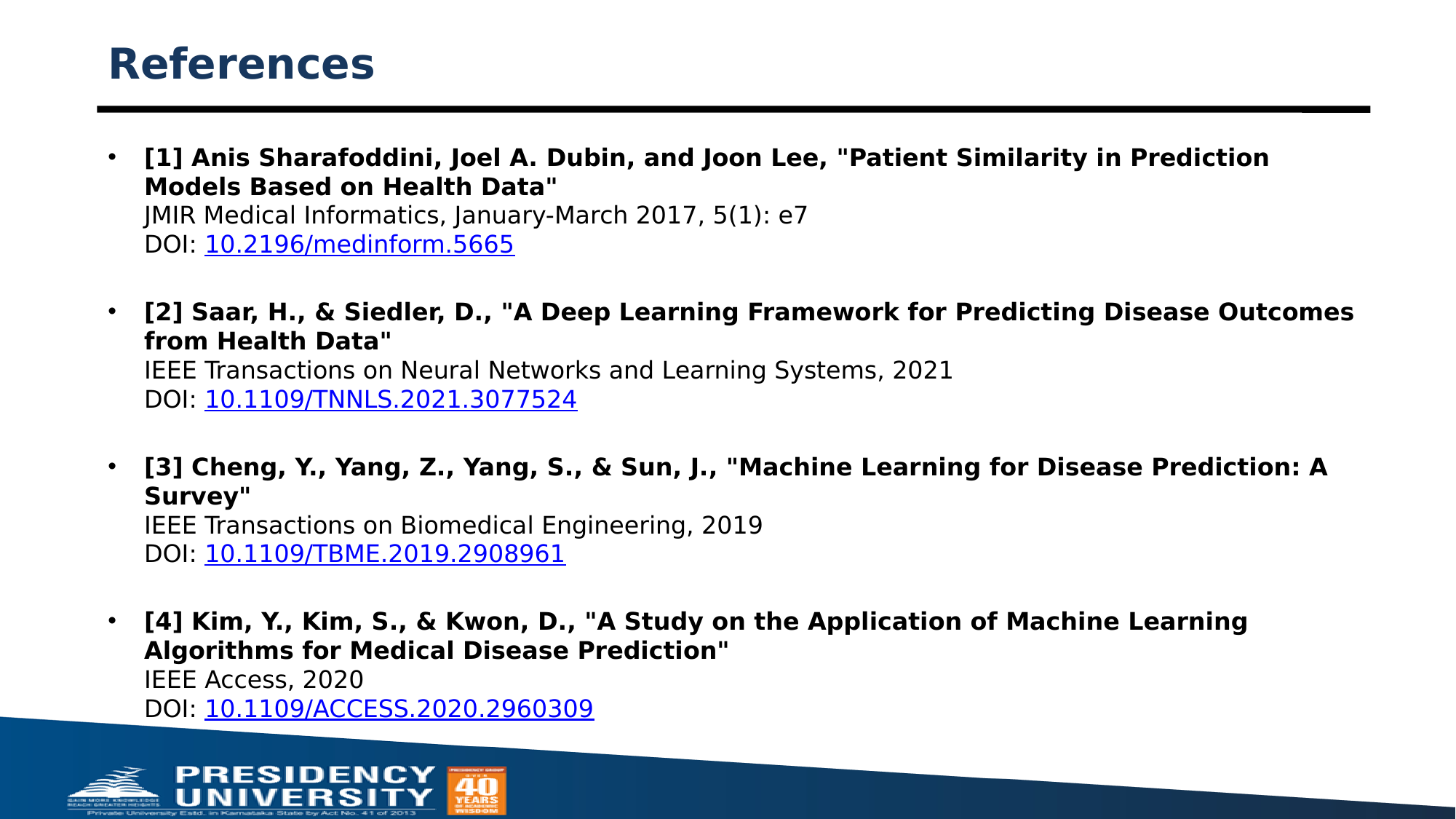

# References
[1] Anis Sharafoddini, Joel A. Dubin, and Joon Lee, "Patient Similarity in Prediction Models Based on Health Data"
JMIR Medical Informatics, January-March 2017, 5(1): e7
DOI: 10.2196/medinform.5665

[2] Saar, H., & Siedler, D., "A Deep Learning Framework for Predicting Disease Outcomes from Health Data"
IEEE Transactions on Neural Networks and Learning Systems, 2021
DOI: 10.1109/TNNLS.2021.3077524

[3] Cheng, Y., Yang, Z., Yang, S., & Sun, J., "Machine Learning for Disease Prediction: A Survey"
IEEE Transactions on Biomedical Engineering, 2019
DOI: 10.1109/TBME.2019.2908961

[4] Kim, Y., Kim, S., & Kwon, D., "A Study on the Application of Machine Learning Algorithms for Medical Disease Prediction"
IEEE Access, 2020
DOI: 10.1109/ACCESS.2020.2960309